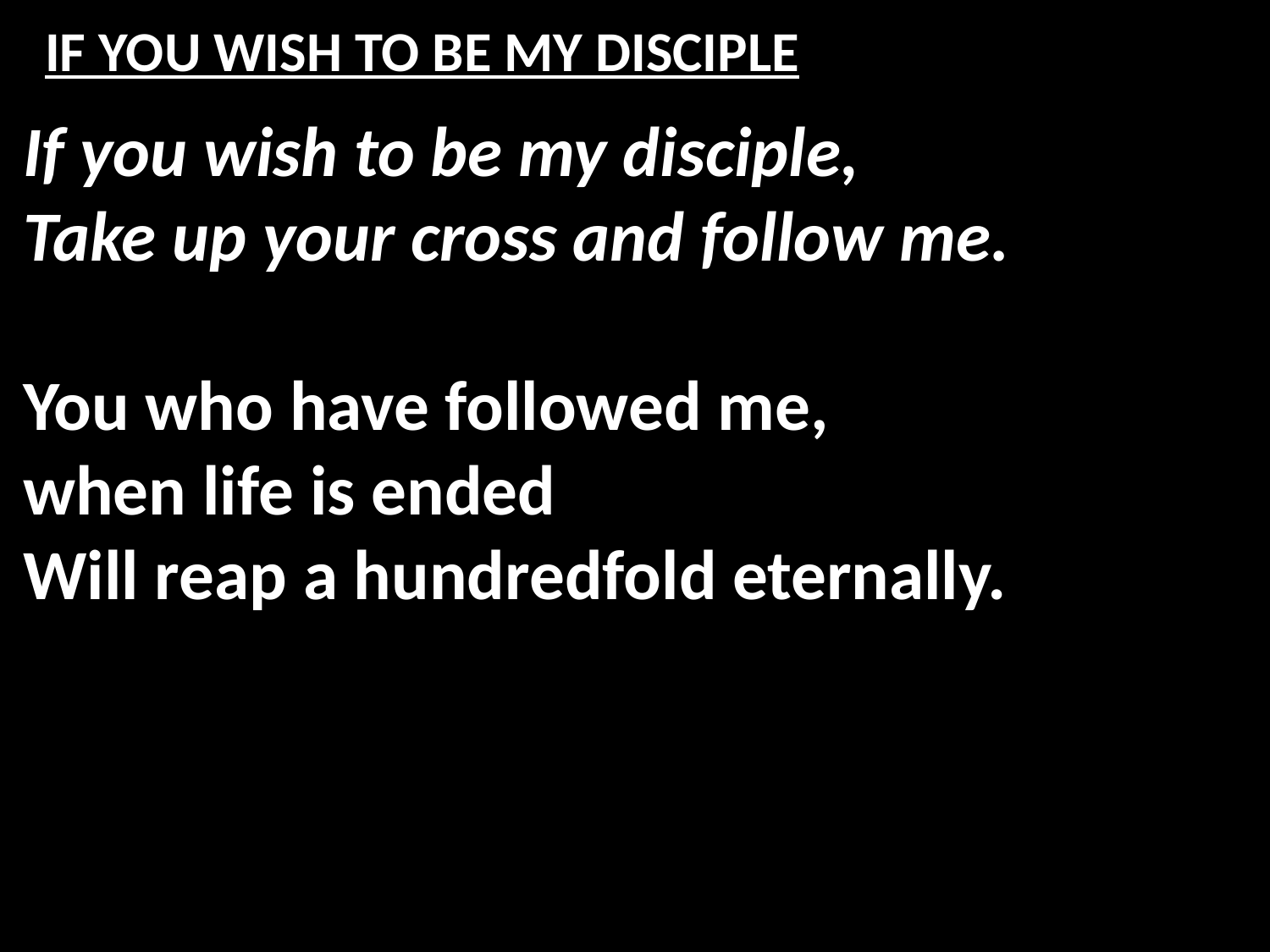

# IF YOU WISH TO BE MY DISCIPLE
If you wish to be my disciple,
Take up your cross and follow me.

You who have followed me,
when life is ended
Will reap a hundredfold eternally.